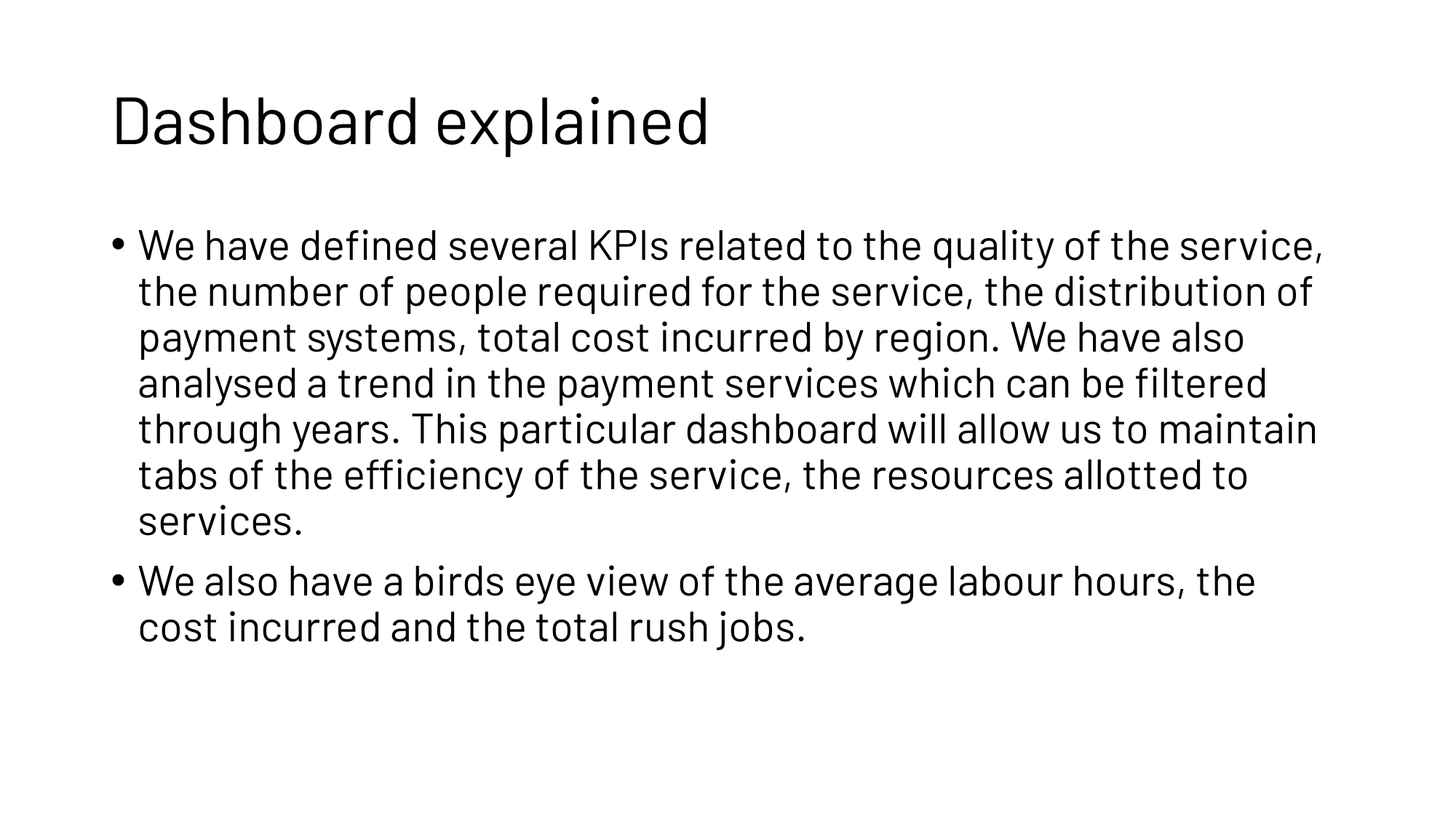

# Dashboard explained
We have defined several KPIs related to the quality of the service, the number of people required for the service, the distribution of payment systems, total cost incurred by region. We have also analysed a trend in the payment services which can be filtered through years. This particular dashboard will allow us to maintain tabs of the efficiency of the service, the resources allotted to services.
We also have a birds eye view of the average labour hours, the cost incurred and the total rush jobs.